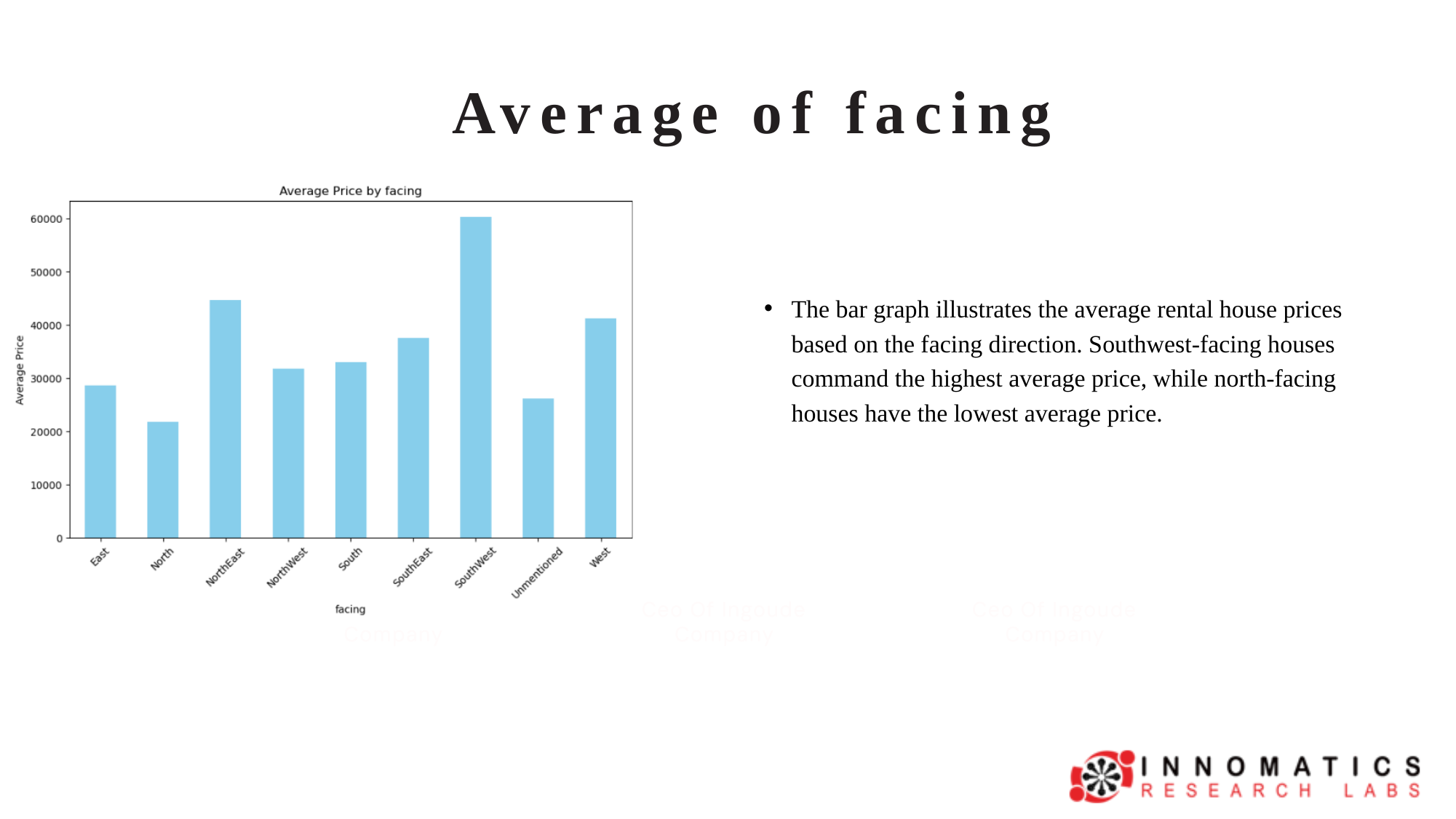

Average of facing

The bar graph illustrates the average rental house prices based on the facing direction. Southwest-facing houses command the highest average price, while north-facing houses have the lowest average price.
Everest Cantu
Ceo Of Ingoude Company
Ceo Of Ingoude Company
Ceo Of Ingoude Company